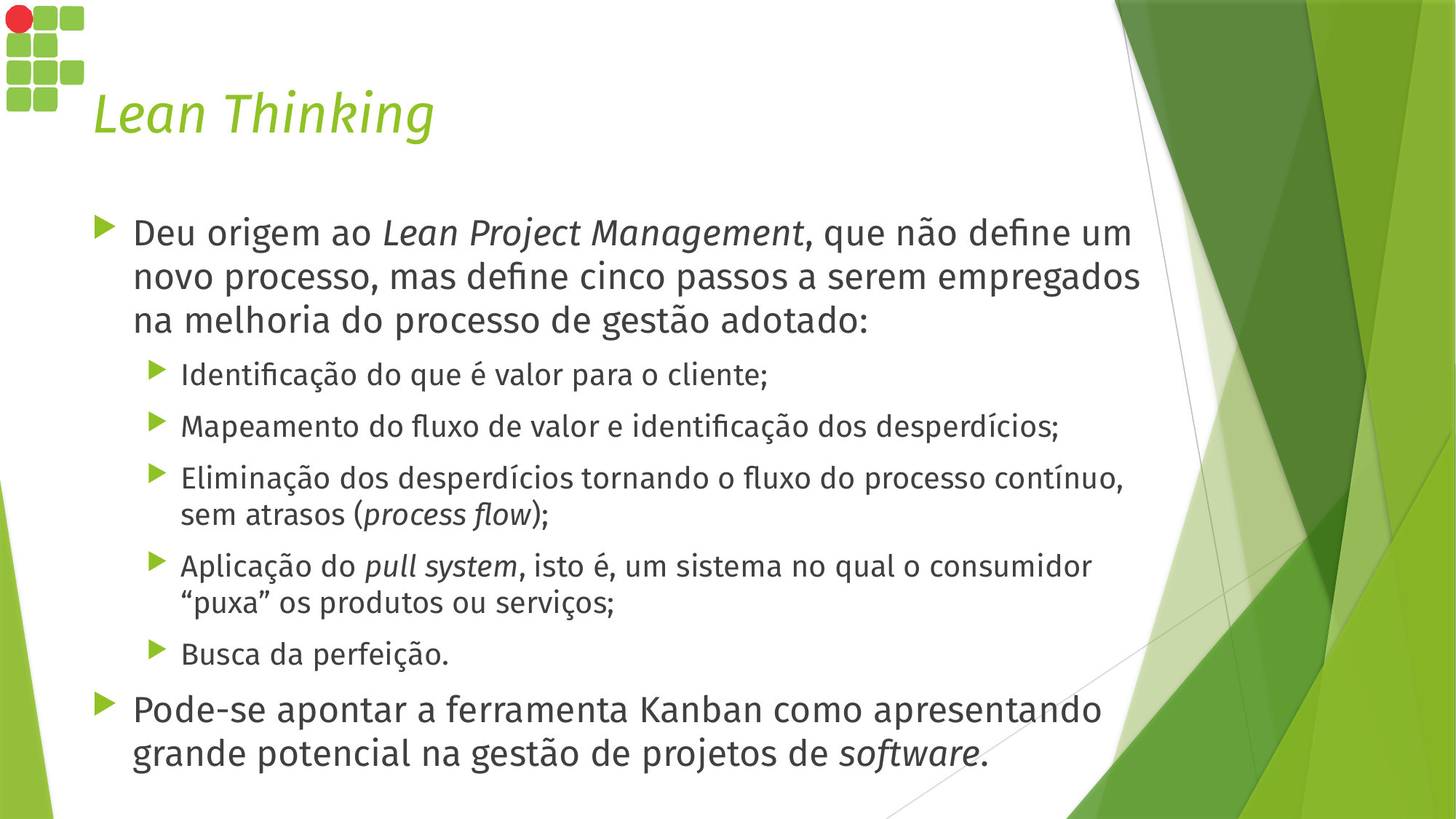

# Lean Thinking
Deu origem ao Lean Project Management, que não define um novo processo, mas define cinco passos a serem empregados na melhoria do processo de gestão adotado:
Identificação do que é valor para o cliente;
Mapeamento do fluxo de valor e identificação dos desperdícios;
Eliminação dos desperdícios tornando o fluxo do processo contínuo, sem atrasos (process flow);
Aplicação do pull system, isto é, um sistema no qual o consumidor “puxa” os produtos ou serviços;
Busca da perfeição.
Pode-se apontar a ferramenta Kanban como apresentando grande potencial na gestão de projetos de software.